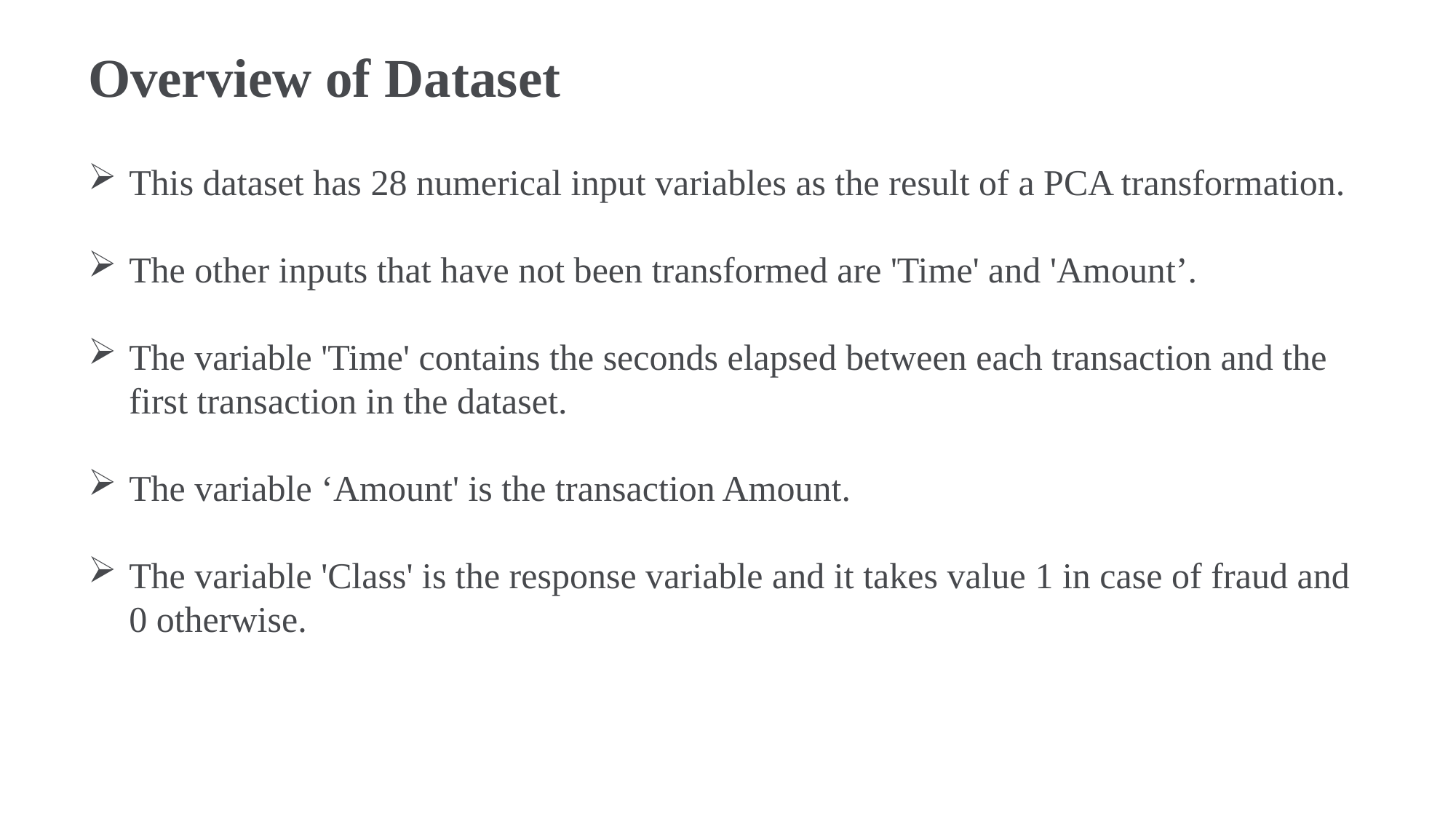

Overview of Dataset

This dataset has 28 numerical input variables as the result of a PCA transformation.

The other inputs that have not been transformed are 'Time' and 'Amount’.

The variable 'Time' contains the seconds elapsed between each transaction and the first transaction in the dataset.

The variable ‘Amount' is the transaction Amount.

The variable 'Class' is the response variable and it takes value 1 in case of fraud and 0 otherwise.